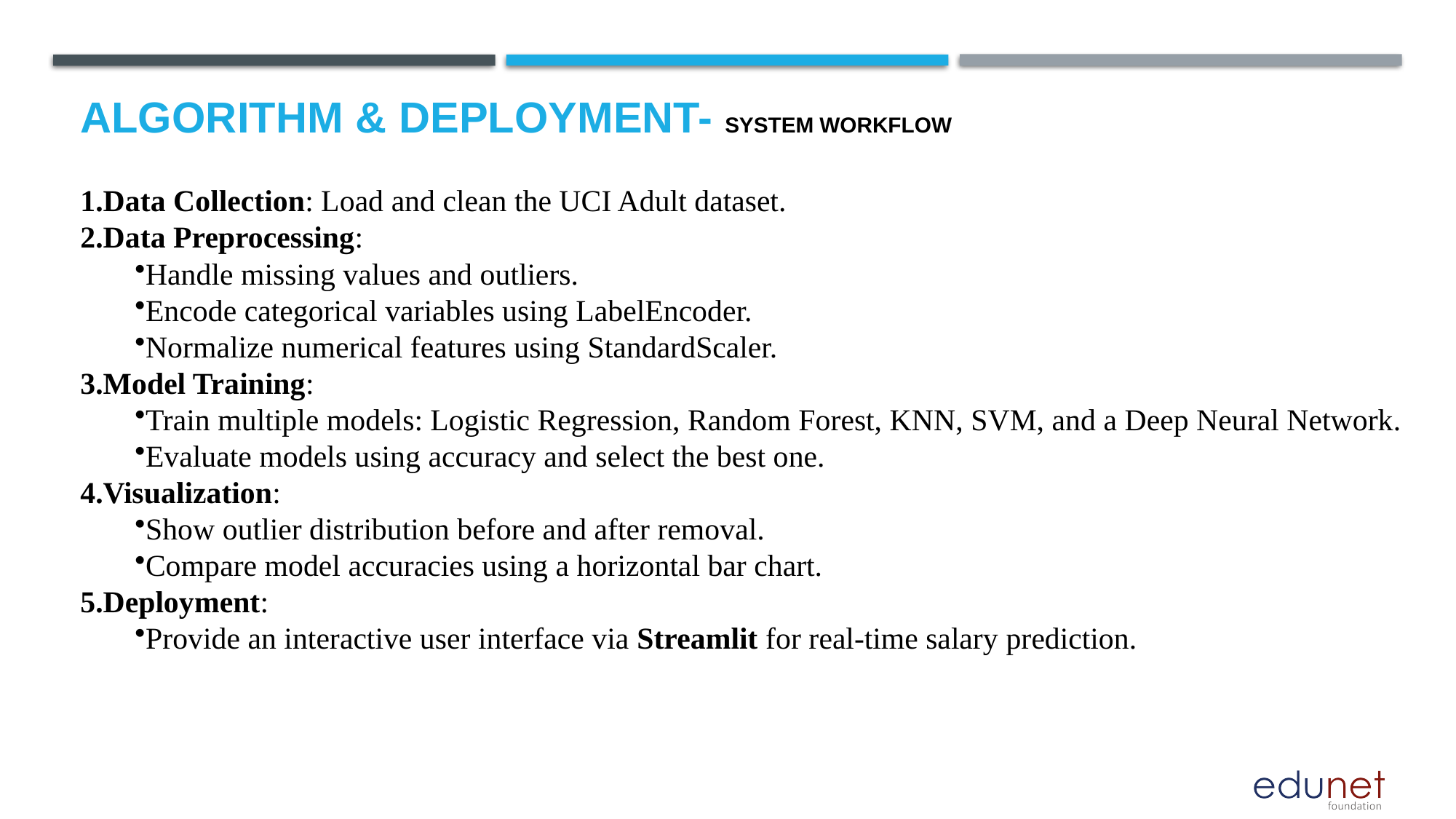

# Algorithm & Deployment- system workflow
Data Collection: Load and clean the UCI Adult dataset.
Data Preprocessing:
Handle missing values and outliers.
Encode categorical variables using LabelEncoder.
Normalize numerical features using StandardScaler.
Model Training:
Train multiple models: Logistic Regression, Random Forest, KNN, SVM, and a Deep Neural Network.
Evaluate models using accuracy and select the best one.
Visualization:
Show outlier distribution before and after removal.
Compare model accuracies using a horizontal bar chart.
Deployment:
Provide an interactive user interface via Streamlit for real-time salary prediction.